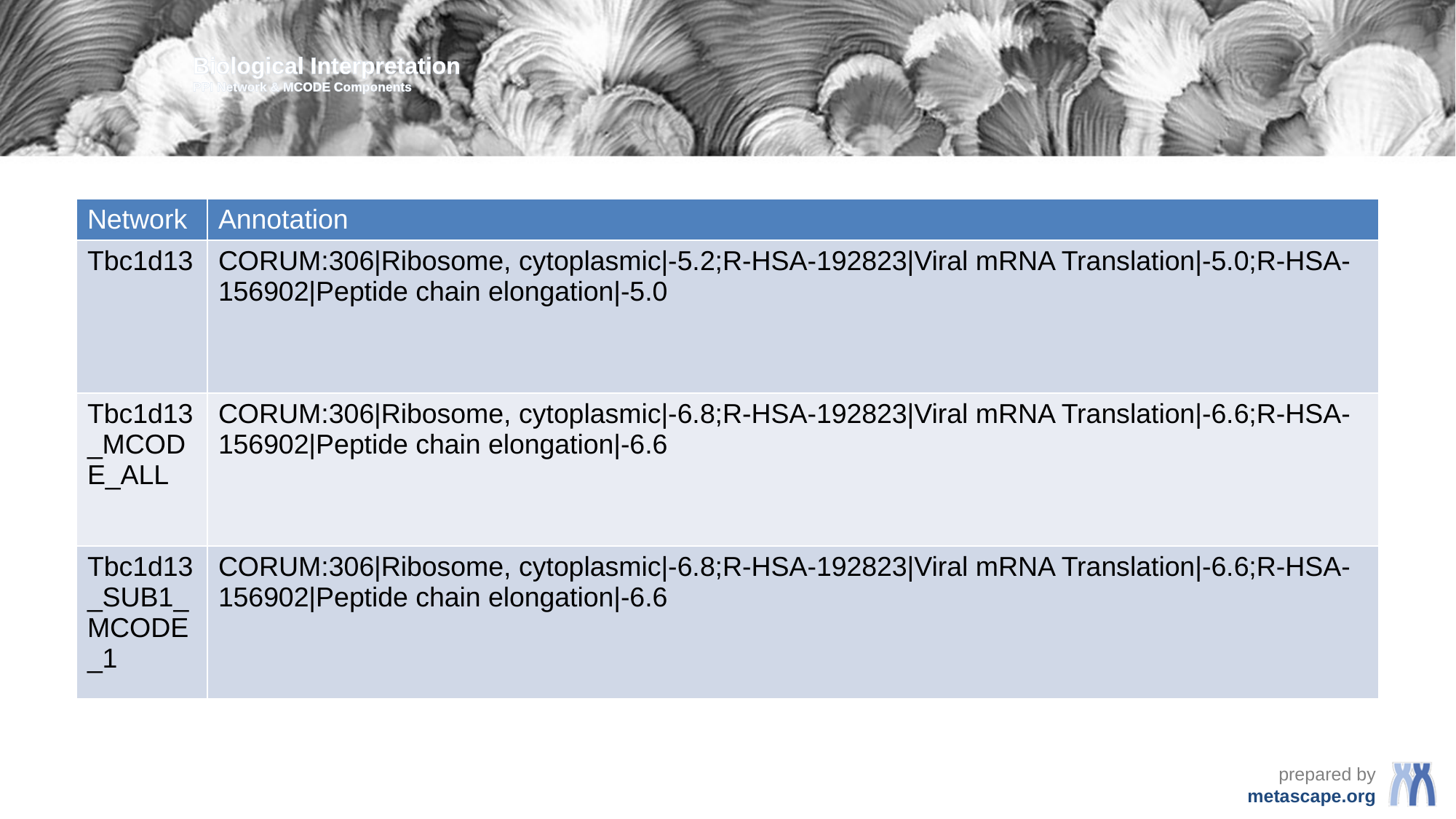

Biological Interpretation
PPI Network & MCODE Components
| Network | Annotation |
| --- | --- |
| Tbc1d13 | CORUM:306|Ribosome, cytoplasmic|-5.2;R-HSA-192823|Viral mRNA Translation|-5.0;R-HSA-156902|Peptide chain elongation|-5.0 |
| Tbc1d13\_MCODE\_ALL | CORUM:306|Ribosome, cytoplasmic|-6.8;R-HSA-192823|Viral mRNA Translation|-6.6;R-HSA-156902|Peptide chain elongation|-6.6 |
| Tbc1d13\_SUB1\_MCODE\_1 | CORUM:306|Ribosome, cytoplasmic|-6.8;R-HSA-192823|Viral mRNA Translation|-6.6;R-HSA-156902|Peptide chain elongation|-6.6 |